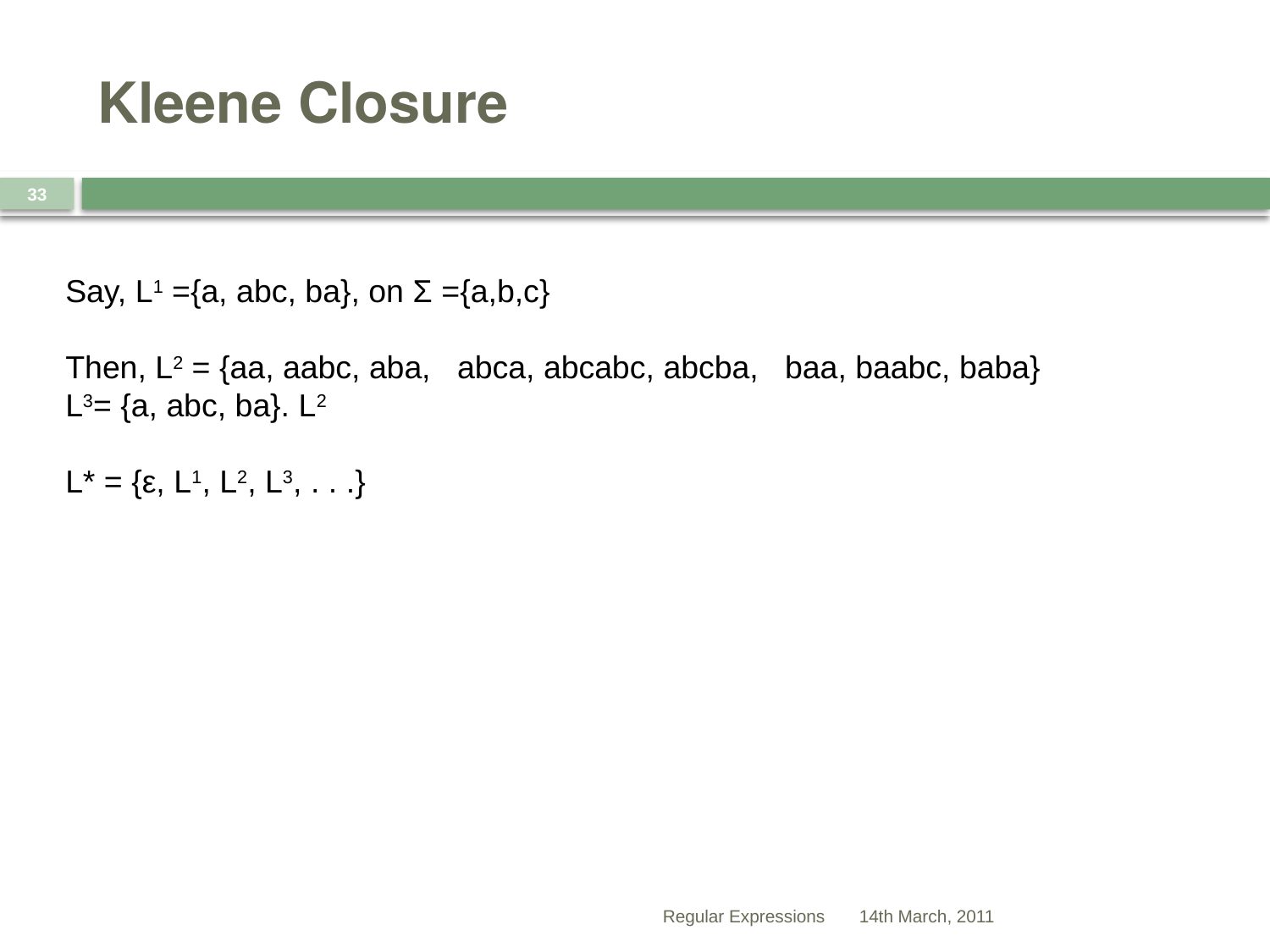

# Kleene Closure
33
Say, L1 ={a, abc, ba}, on Σ ={a,b,c}

Then, L2 = {aa, aabc, aba,   abca, abcabc, abcba,   baa, baabc, baba}
L3= {a, abc, ba}. L2

L* = {ε, L1, L2, L3, . . .}

Regular Expressions
14th March, 2011